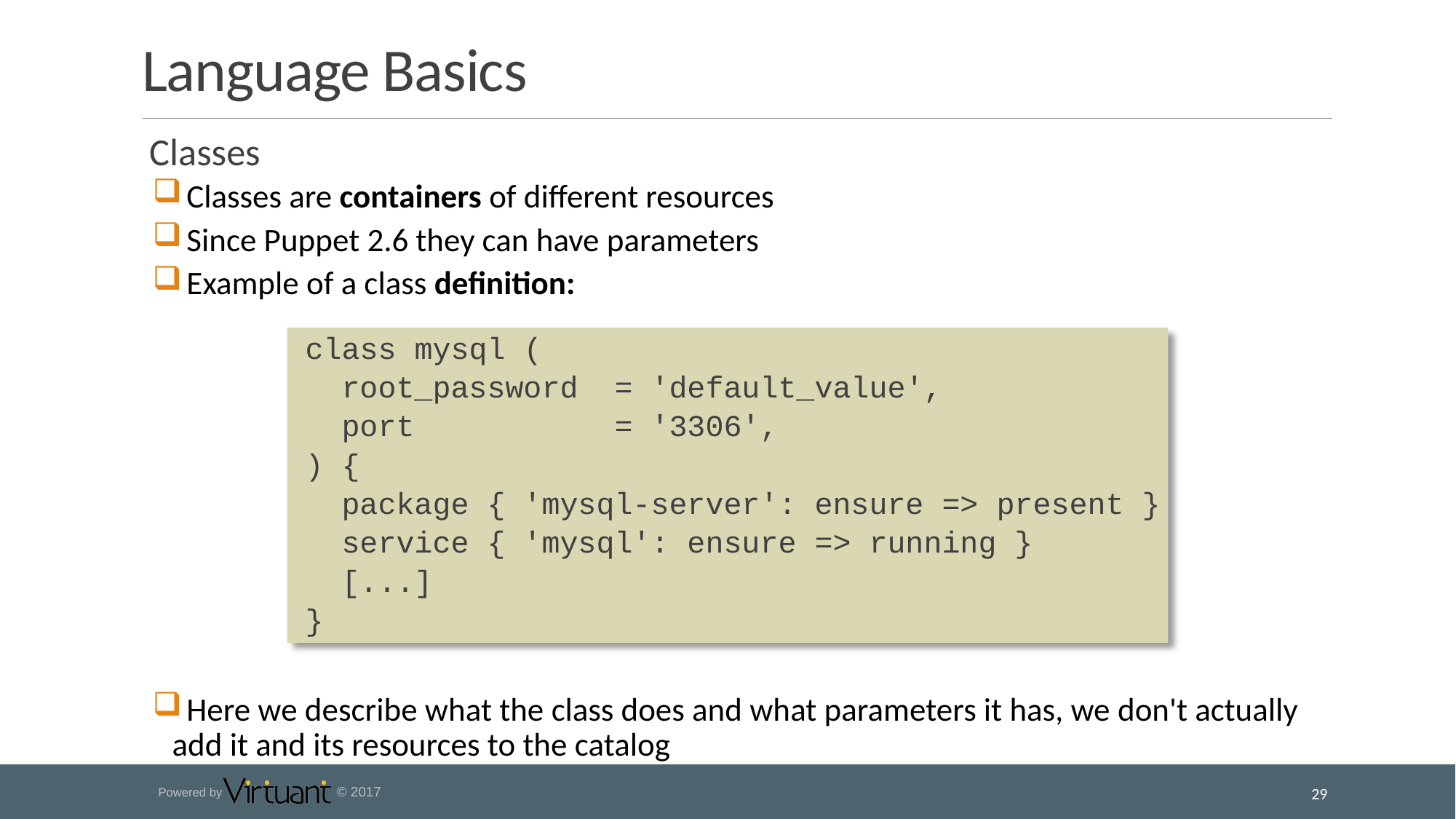

# Language Basics
 Classes
 Classes are containers of different resources
 Since Puppet 2.6 they can have parameters
 Example of a class definition:

 Here we describe what the class does and what parameters it has, we don't actually add it and its resources to the catalog
 class mysql (
   root_password 	= 'default_value',
   port 		= '3306',
 ) {
   package { 'mysql-server': ensure => present }
   service { 'mysql': ensure => running }
   [...]
 }

29